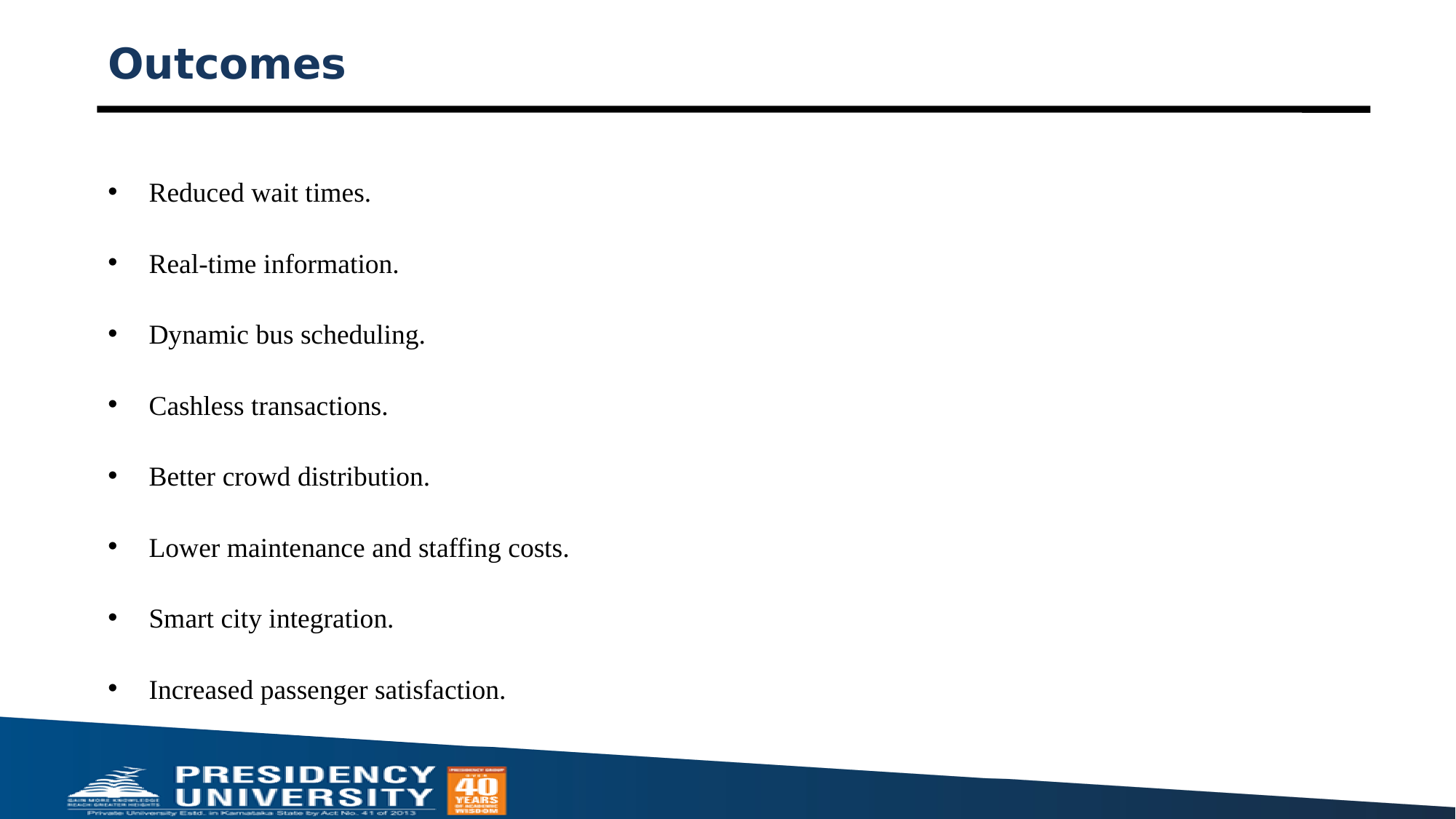

# Outcomes
Reduced wait times.
Real-time information.
Dynamic bus scheduling.
Cashless transactions.
Better crowd distribution.
Lower maintenance and staffing costs.
Smart city integration.
Increased passenger satisfaction.